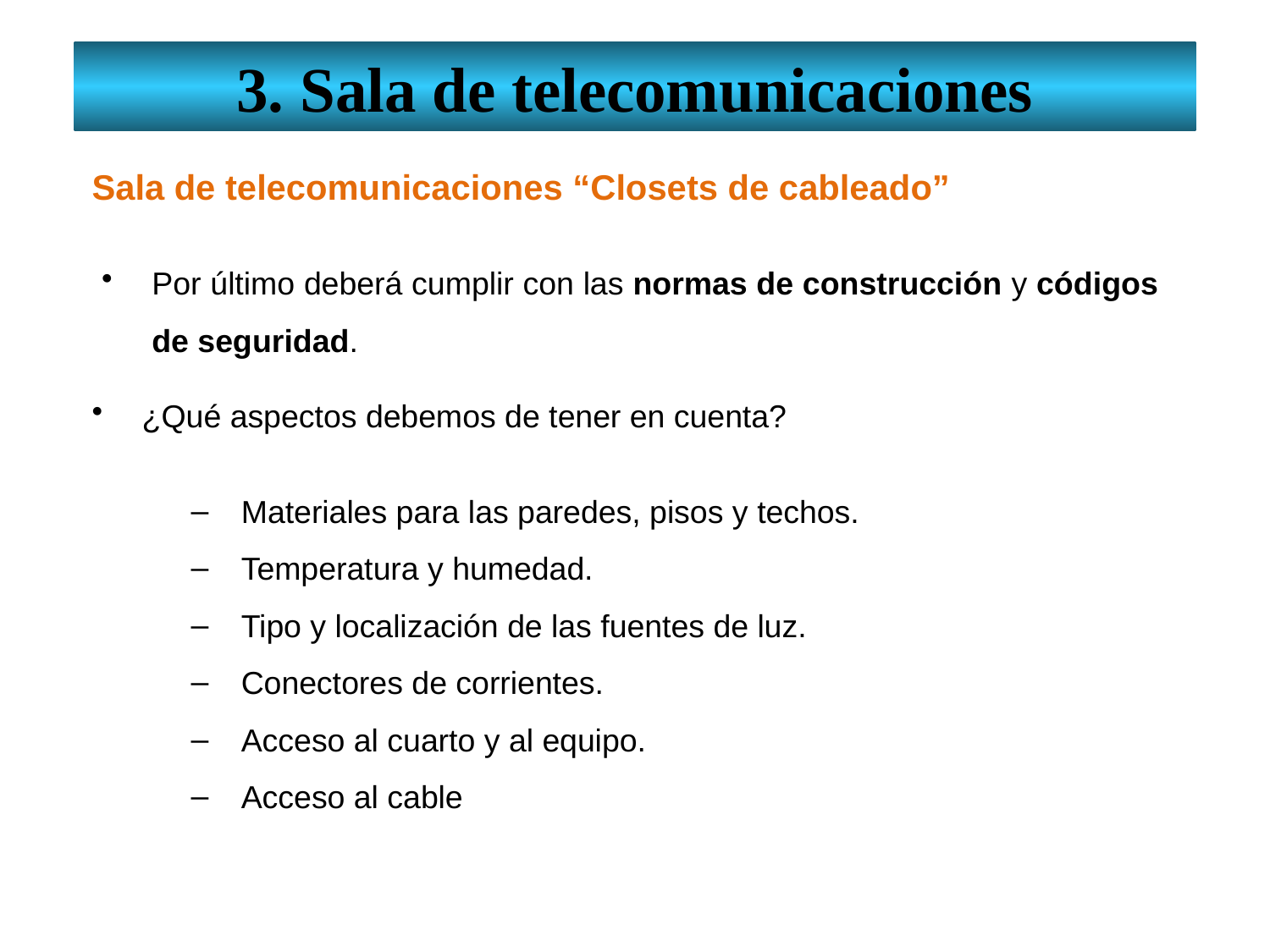

3. Sala de telecomunicaciones
Sala de telecomunicaciones “Closets de cableado”
Por último deberá cumplir con las normas de construcción y códigos de seguridad.
¿Qué aspectos debemos de tener en cuenta?
Materiales para las paredes, pisos y techos.
Temperatura y humedad.
Tipo y localización de las fuentes de luz.
Conectores de corrientes.
Acceso al cuarto y al equipo.
Acceso al cable